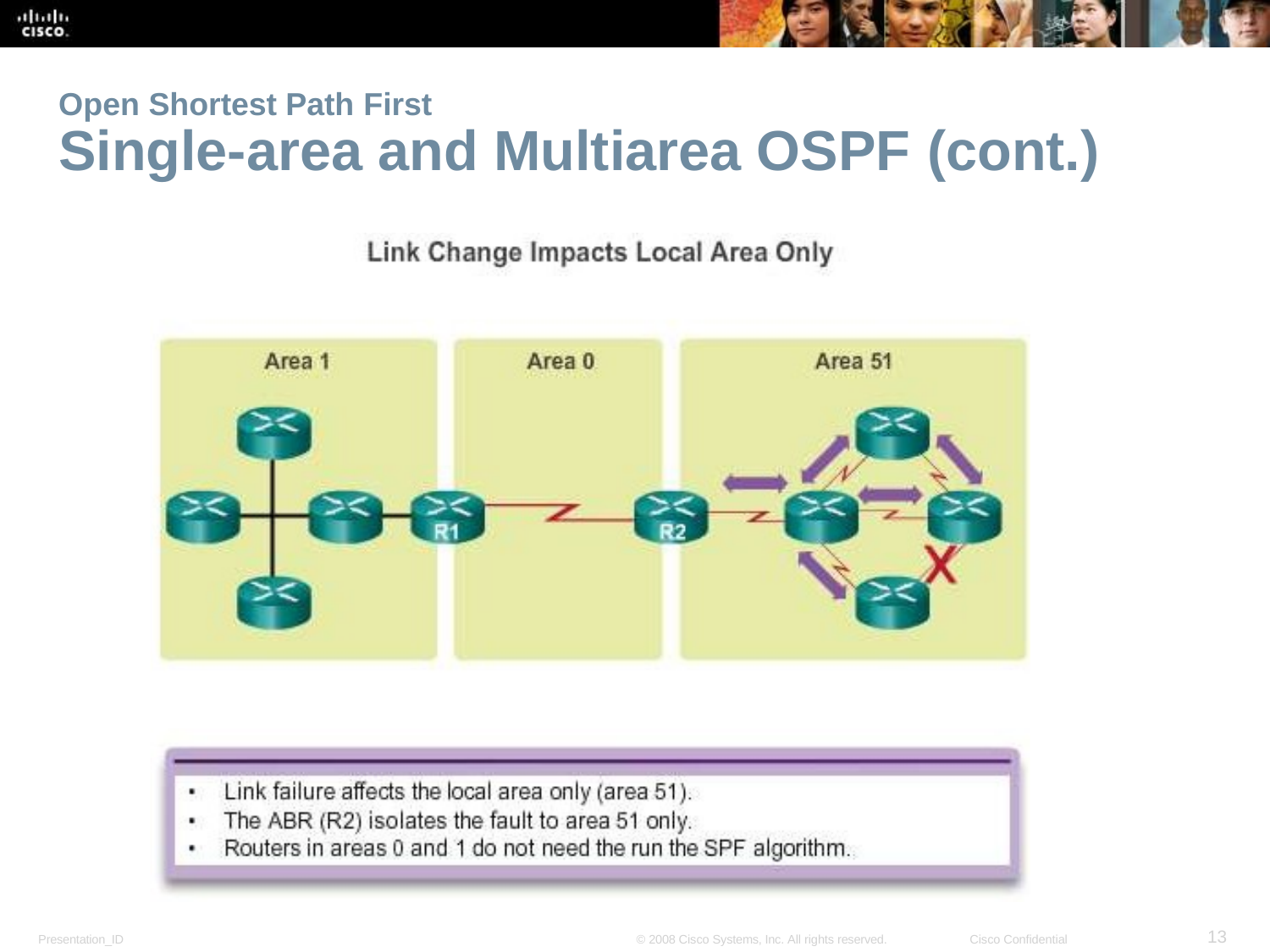

Open Shortest Path First
Single-area and Multiarea OSPF (cont.)

13
Presentation_ID
© 2008 Cisco Systems, Inc. All rights reserved.
Cisco Confidential